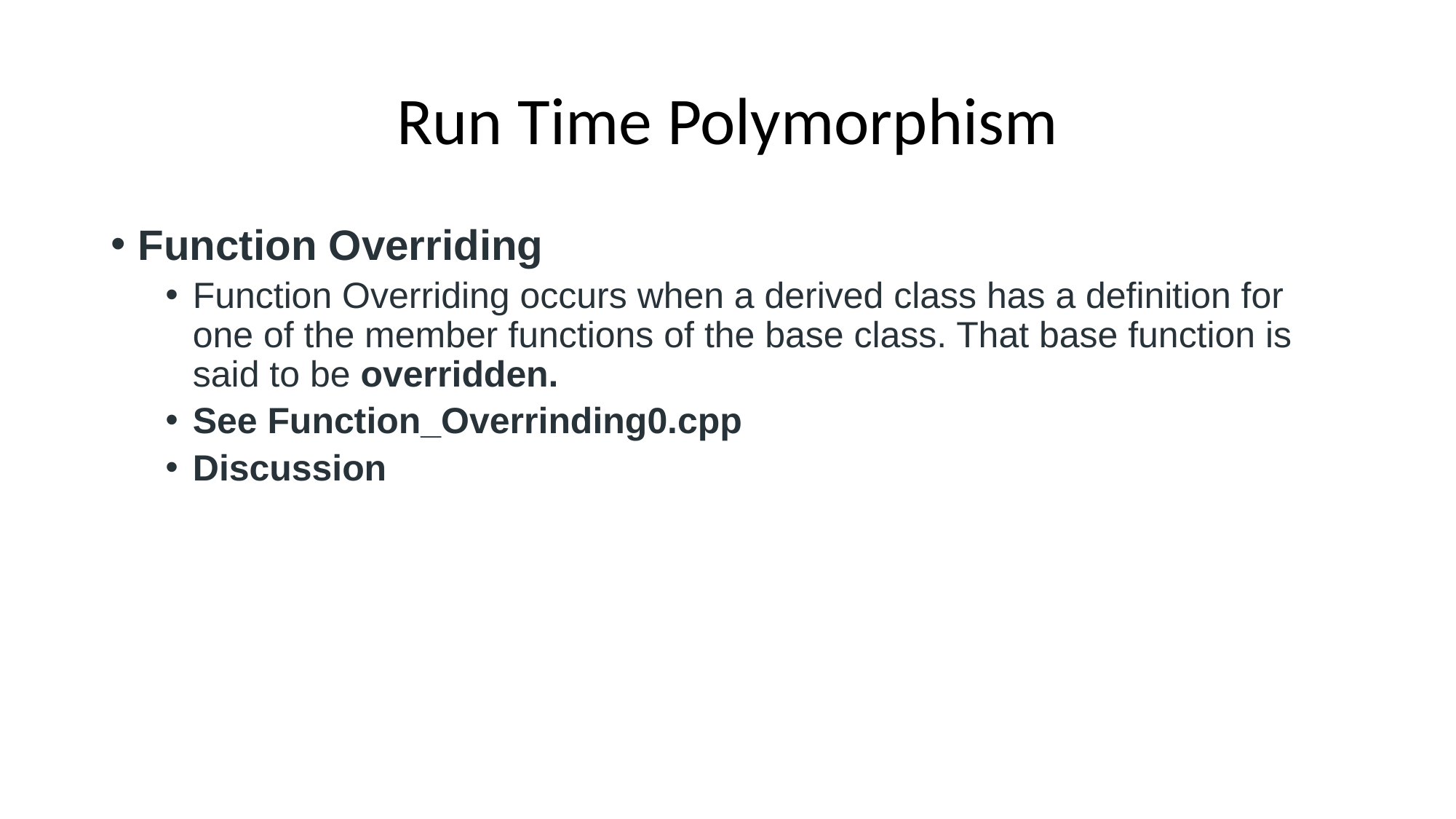

# Run Time Polymorphism
Function Overriding
Function Overriding occurs when a derived class has a definition for one of the member functions of the base class. That base function is said to be overridden.
See Function_Overrinding0.cpp
Discussion